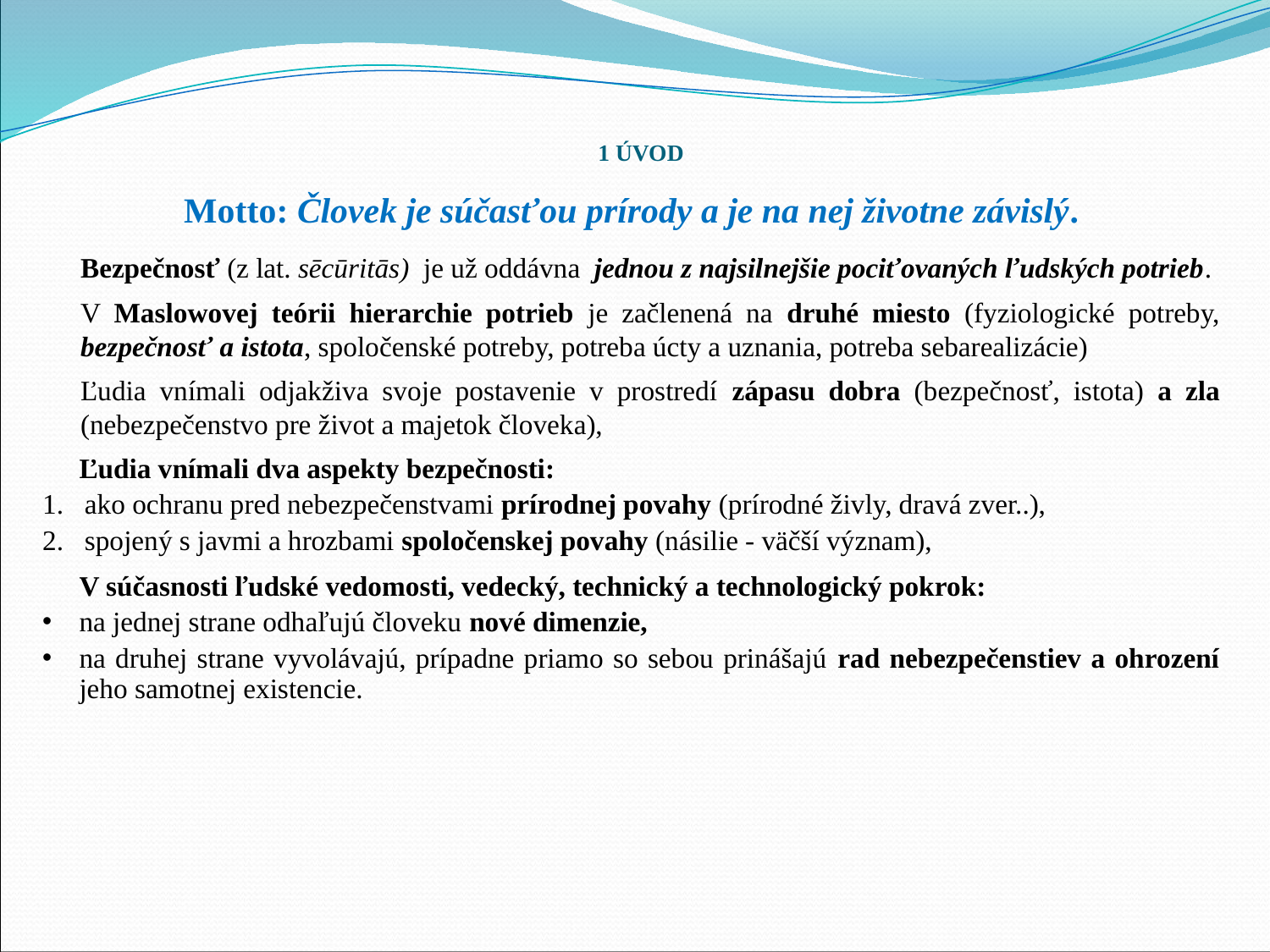

# 1 ÚVOD
Motto: Človek je súčasťou prírody a je na nej životne závislý.
Bezpečnosť (z lat. sēcūritās)  je už oddávna  jednou z najsilnejšie pociťovaných ľudských potrieb.
V Maslowovej teórii hierarchie potrieb je začlenená na druhé miesto (fyziologické potreby, bezpečnosť a istota, spoločenské potreby, potreba úcty a uznania, potreba sebarealizácie)
Ľudia vnímali odjakživa svoje postavenie v prostredí zápasu dobra (bezpečnosť, istota) a zla (nebezpečenstvo pre život a majetok človeka),
	Ľudia vnímali dva aspekty bezpečnosti:
1.   ako ochranu pred nebezpečenstvami prírodnej povahy (prírodné živly, dravá zver..),
2.   spojený s javmi a hrozbami spoločenskej povahy (násilie - väčší význam),
	V súčasnosti ľudské vedomosti, vedecký, technický a technologický pokrok:
na jednej strane odhaľujú človeku nové dimenzie,
na druhej strane vyvolávajú, prípadne priamo so sebou prinášajú rad nebezpečenstiev a ohrození jeho samotnej existencie.